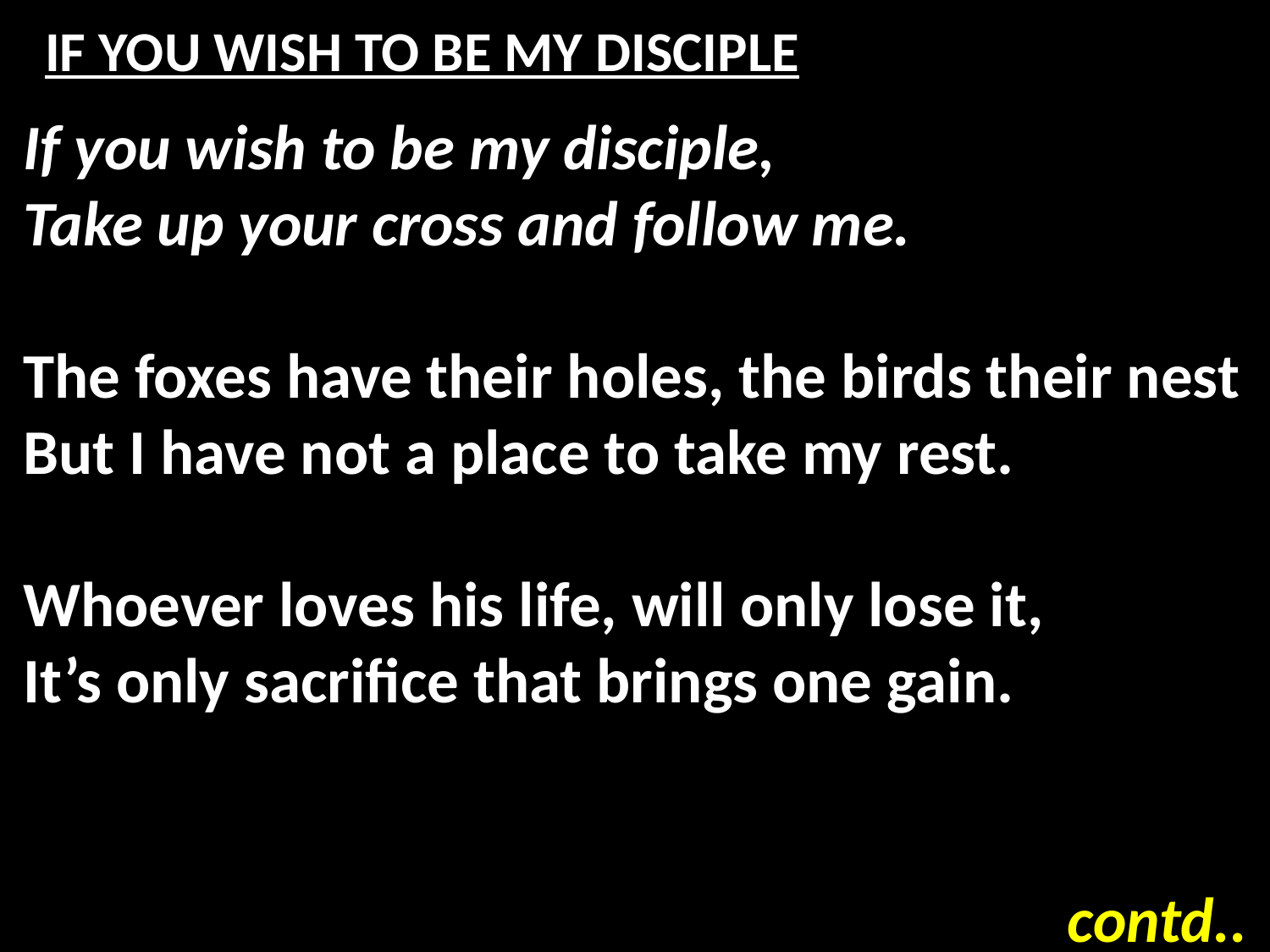

# IF YOU WISH TO BE MY DISCIPLE
If you wish to be my disciple,
Take up your cross and follow me.

The foxes have their holes, the birds their nest
But I have not a place to take my rest.

Whoever loves his life, will only lose it,
It’s only sacrifice that brings one gain.
contd..